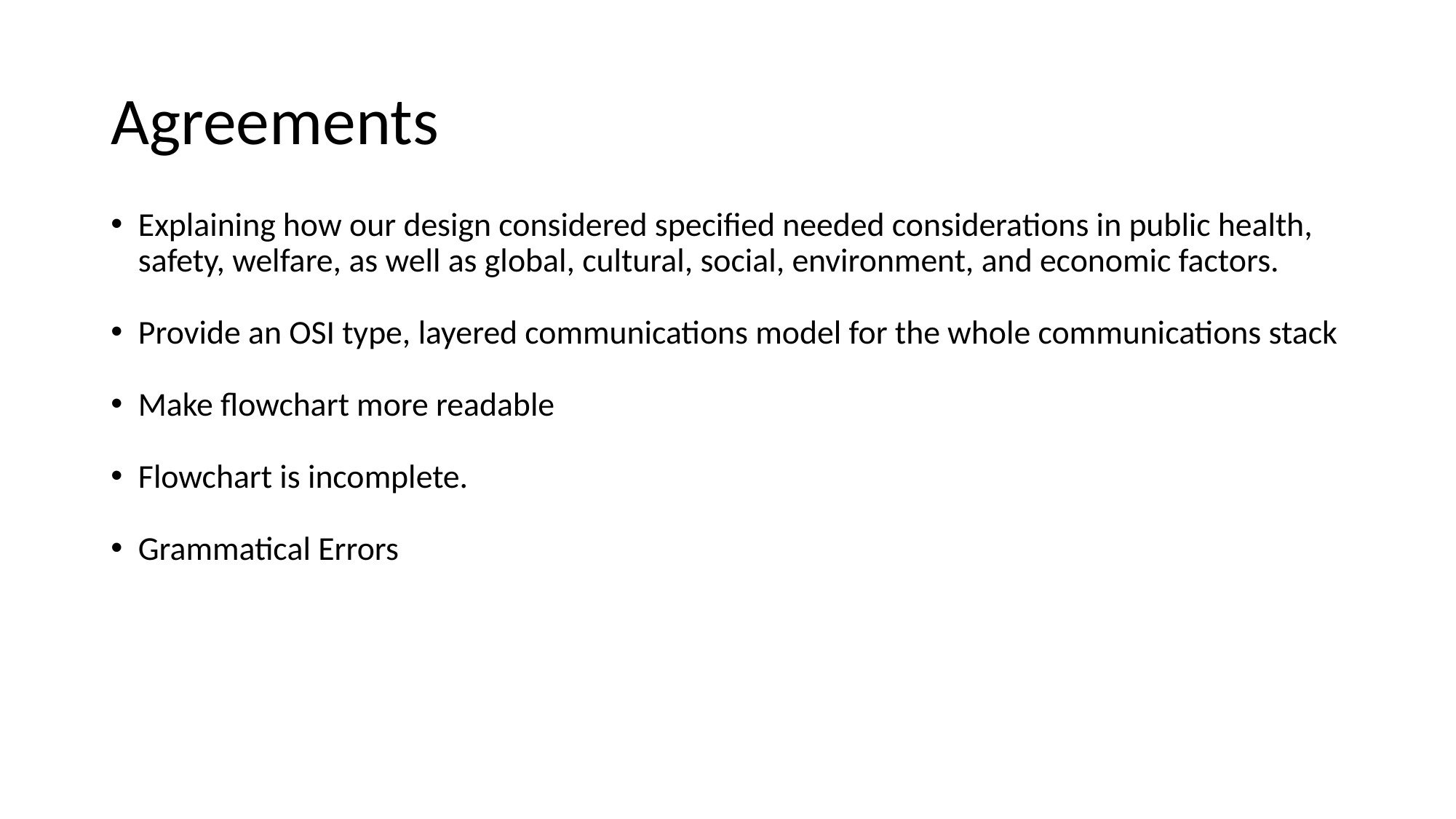

# Agreements
Explaining how our design considered specified needed considerations in public health, safety, welfare, as well as global, cultural, social, environment, and economic factors.

Provide an OSI type, layered communications model for the whole communications stack

Make flowchart more readable

Flowchart is incomplete.

Grammatical Errors